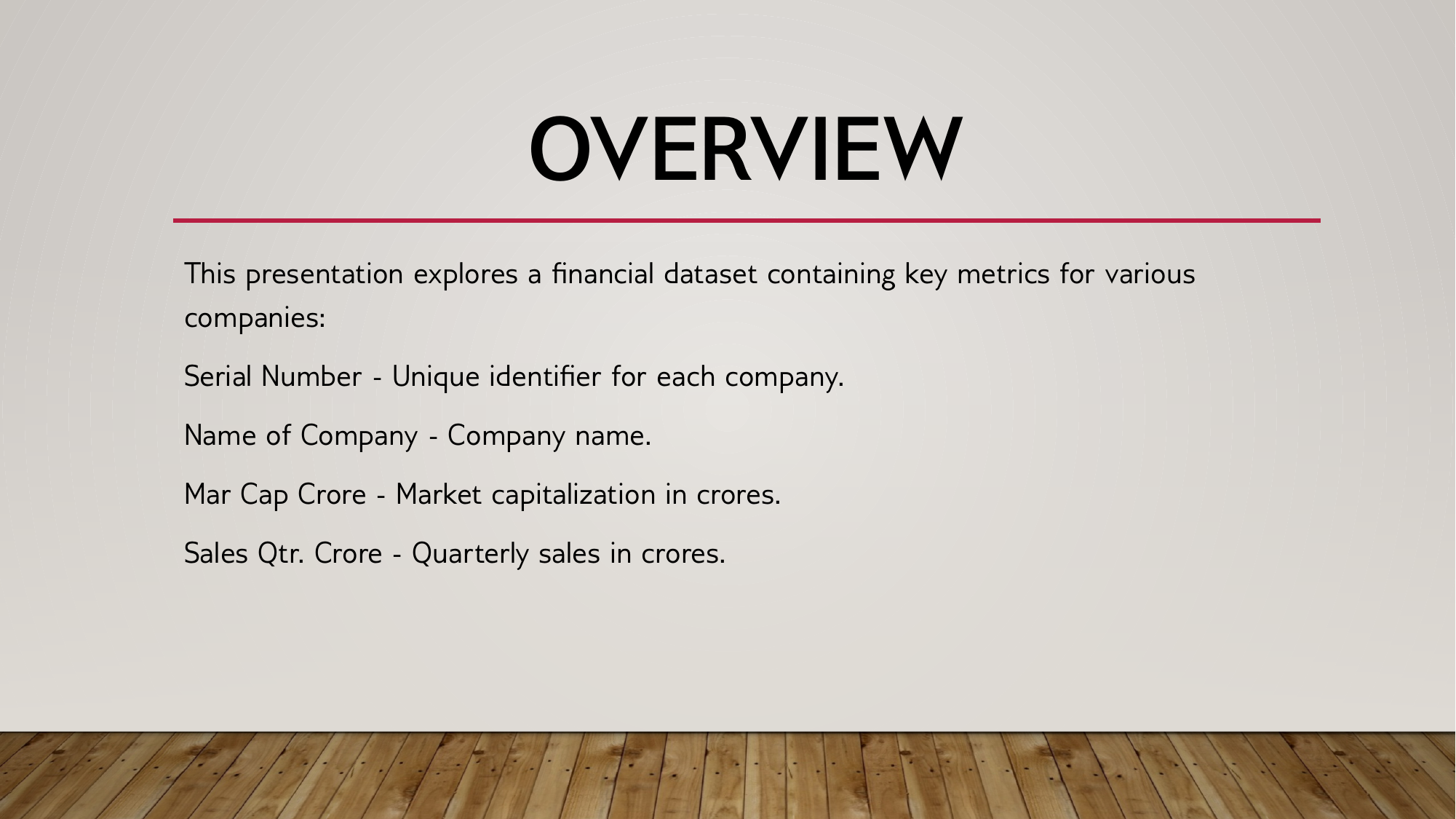

# overview
This presentation explores a financial dataset containing key metrics for various companies:
Serial Number - Unique identifier for each company.
Name of Company - Company name.
Mar Cap Crore - Market capitalization in crores.
Sales Qtr. Crore - Quarterly sales in crores.